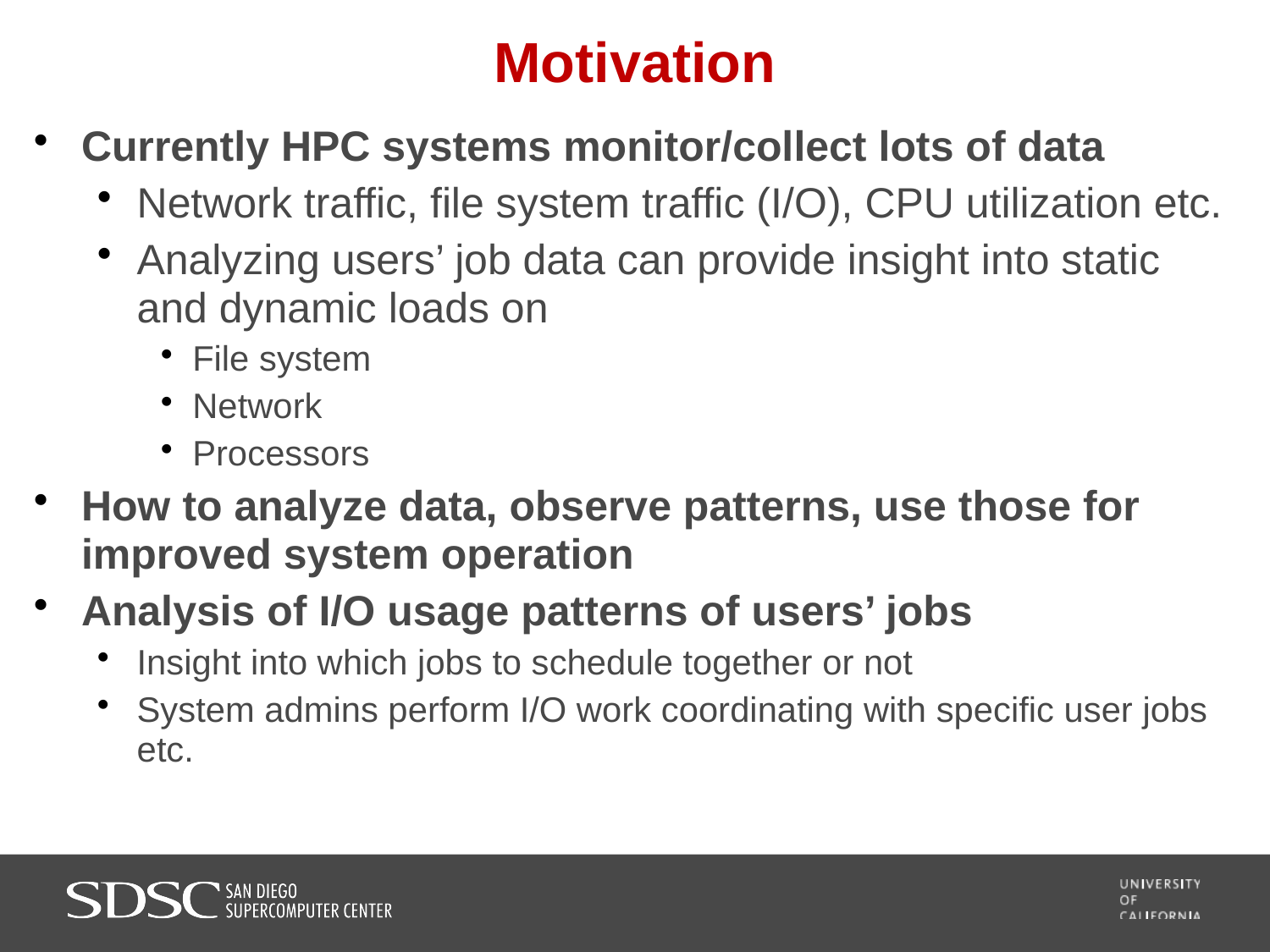

# Motivation
Currently HPC systems monitor/collect lots of data
Network traffic, file system traffic (I/O), CPU utilization etc.
Analyzing users’ job data can provide insight into static and dynamic loads on
File system
Network
Processors
How to analyze data, observe patterns, use those for improved system operation
Analysis of I/O usage patterns of users’ jobs
Insight into which jobs to schedule together or not
System admins perform I/O work coordinating with specific user jobs etc.